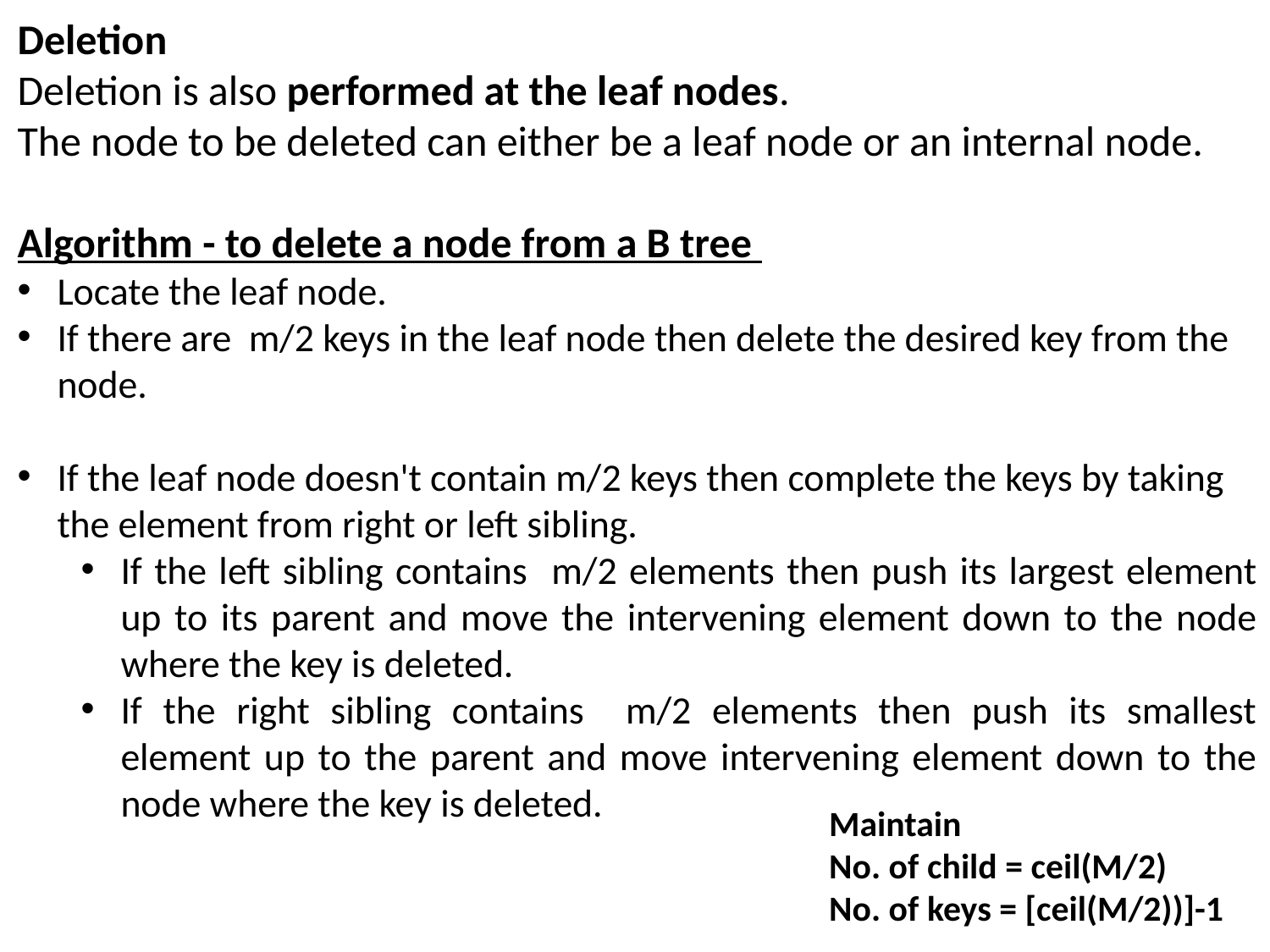

Deletion
Deletion is also performed at the leaf nodes.
The node to be deleted can either be a leaf node or an internal node.

Algorithm - to delete a node from a B tree
Locate the leaf node.
If there are  m/2 keys in the leaf node then delete the desired key from the node.

If the leaf node doesn't contain m/2 keys then complete the keys by taking the element from right or left sibling.
If the left sibling contains  m/2 elements then push its largest element up to its parent and move the intervening element down to the node where the key is deleted.
If the right sibling contains  m/2 elements then push its smallest element up to the parent and move intervening element down to the node where the key is deleted.
Maintain
No. of child = ceil(M/2)
No. of keys = [ceil(M/2))]-1